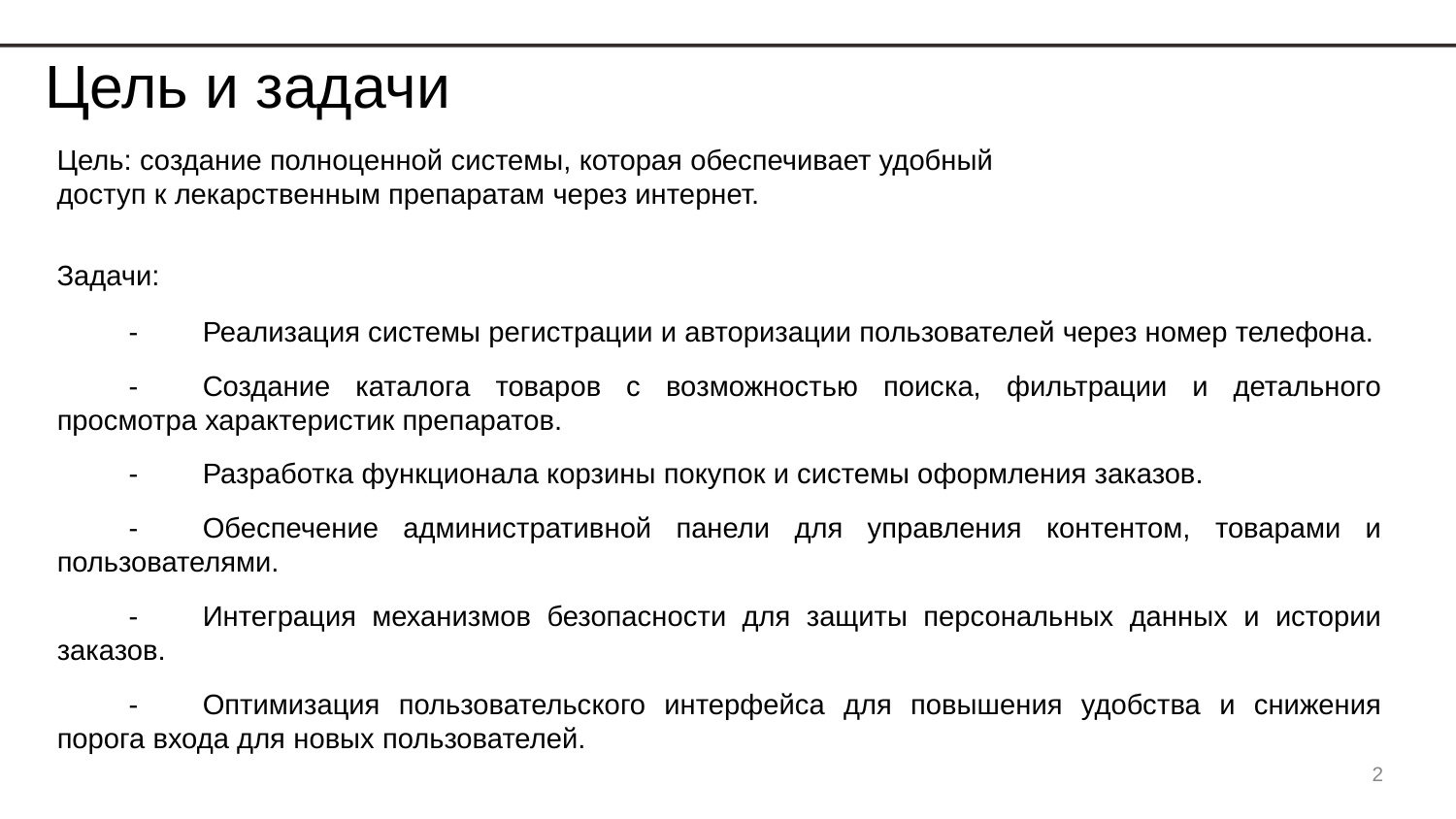

Цель и задачи

Цель: создание полноценной системы, которая обеспечивает удобный доступ к лекарственным препаратам через интернет.
Задачи:
-	Реализация системы регистрации и авторизации пользователей через номер телефона.
-	Создание каталога товаров с возможностью поиска, фильтрации и детального просмотра характеристик препаратов.
-	Разработка функционала корзины покупок и системы оформления заказов.
-	Обеспечение административной панели для управления контентом, товарами и пользователями.
-	Интеграция механизмов безопасности для защиты персональных данных и истории заказов.
-	Оптимизация пользовательского интерфейса для повышения удобства и снижения порога входа для новых пользователей.
2